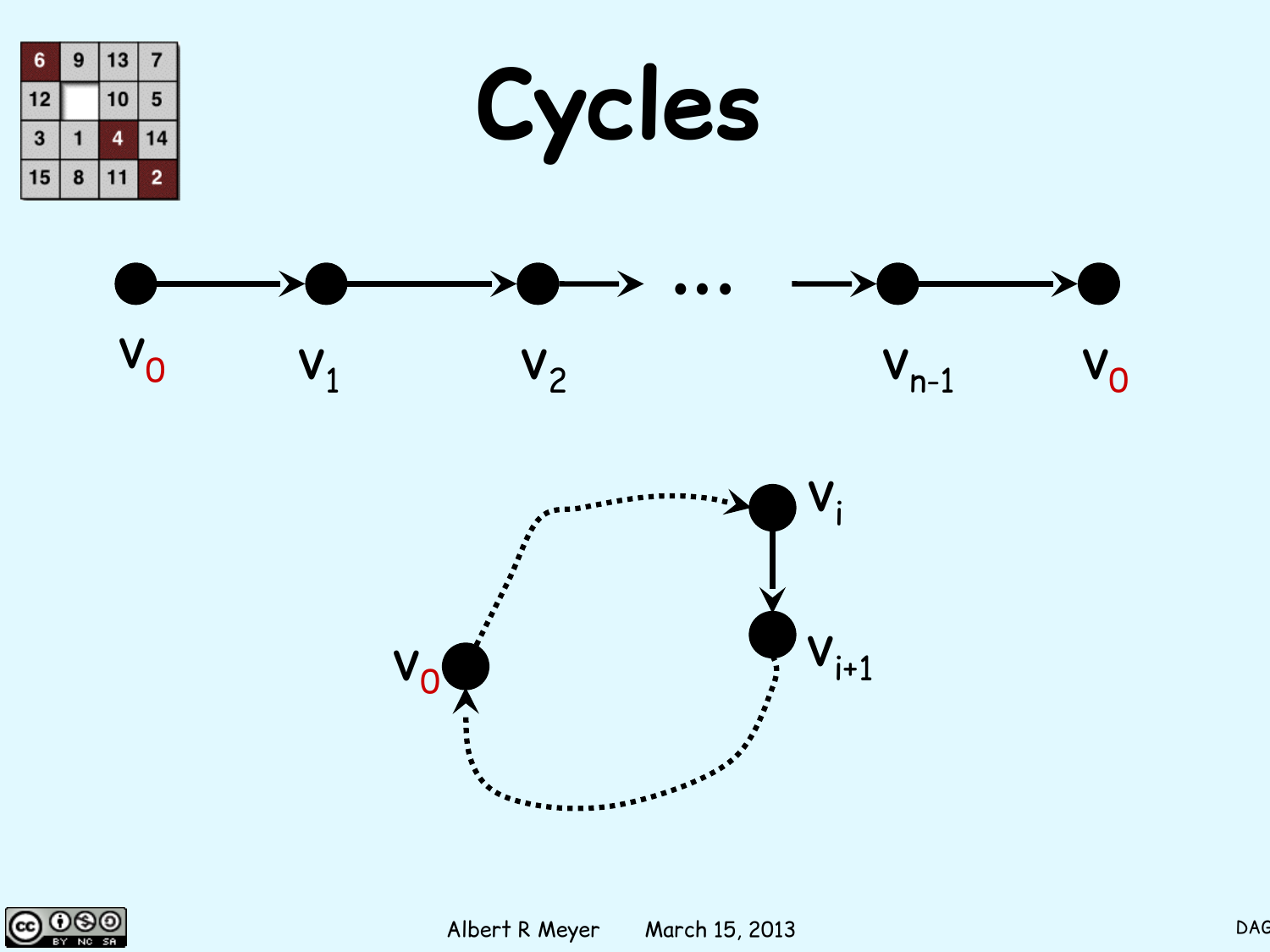

# Cycles
…

v0
v1
v2
vn-1
v0
vi

vi+1

v0

DAG.3